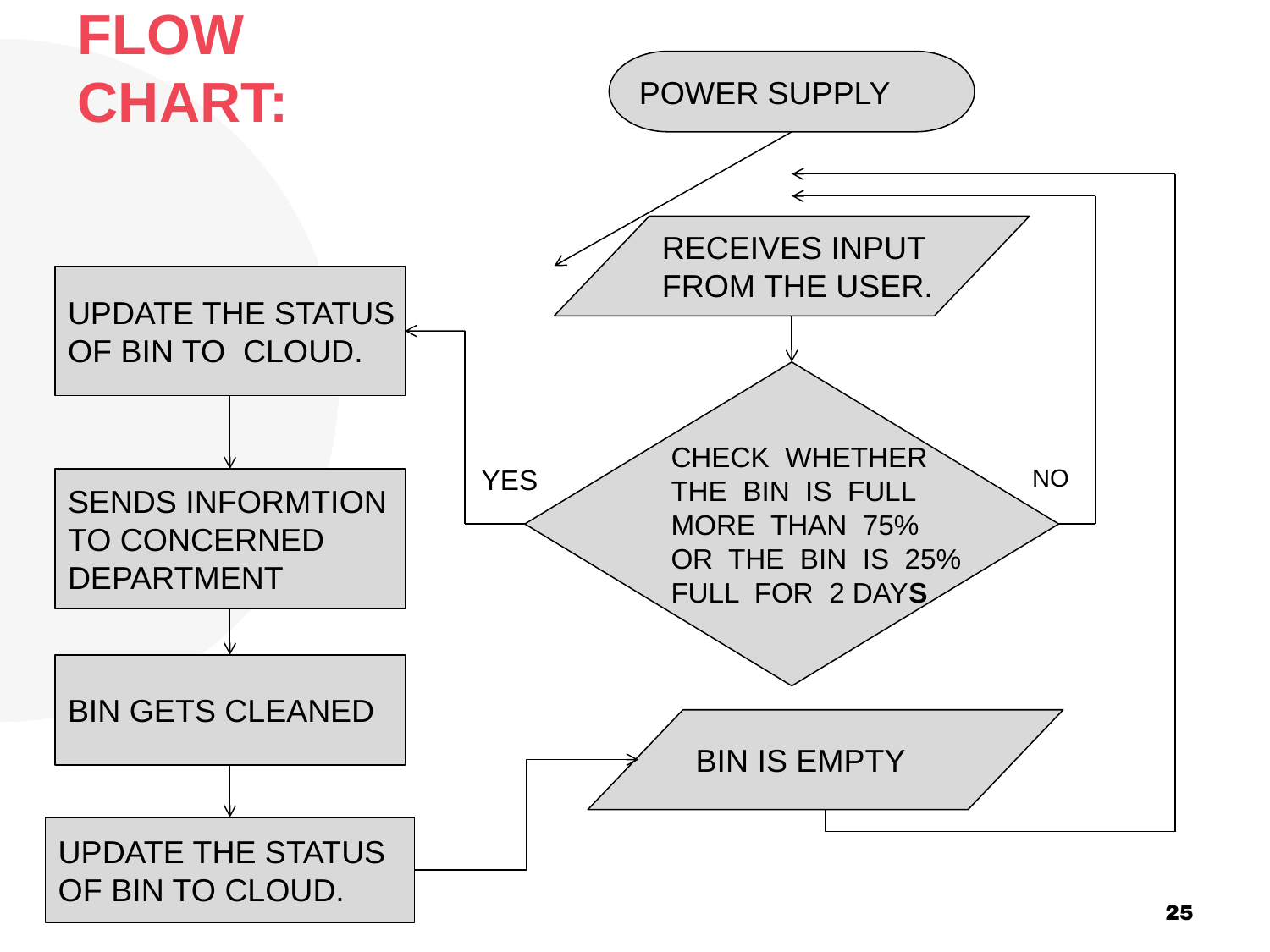

# FLOW CHART:
POWER SUPPLY
RECEIVES INPUT
FROM THE USER.
UPDATE THE STATUS
OF BIN TO  CLOUD.
CHECK  WHETHER
THE  BIN  IS  FULL
MORE  THAN  75%
OR  THE  BIN  IS  25%
FULL  FOR  2 DAYS
YES
NO
SENDS INFORMTION
TO CONCERNED
DEPARTMENT
BIN GETS CLEANED
BIN IS EMPTY
UPDATE THE STATUS
OF BIN TO CLOUD.
25